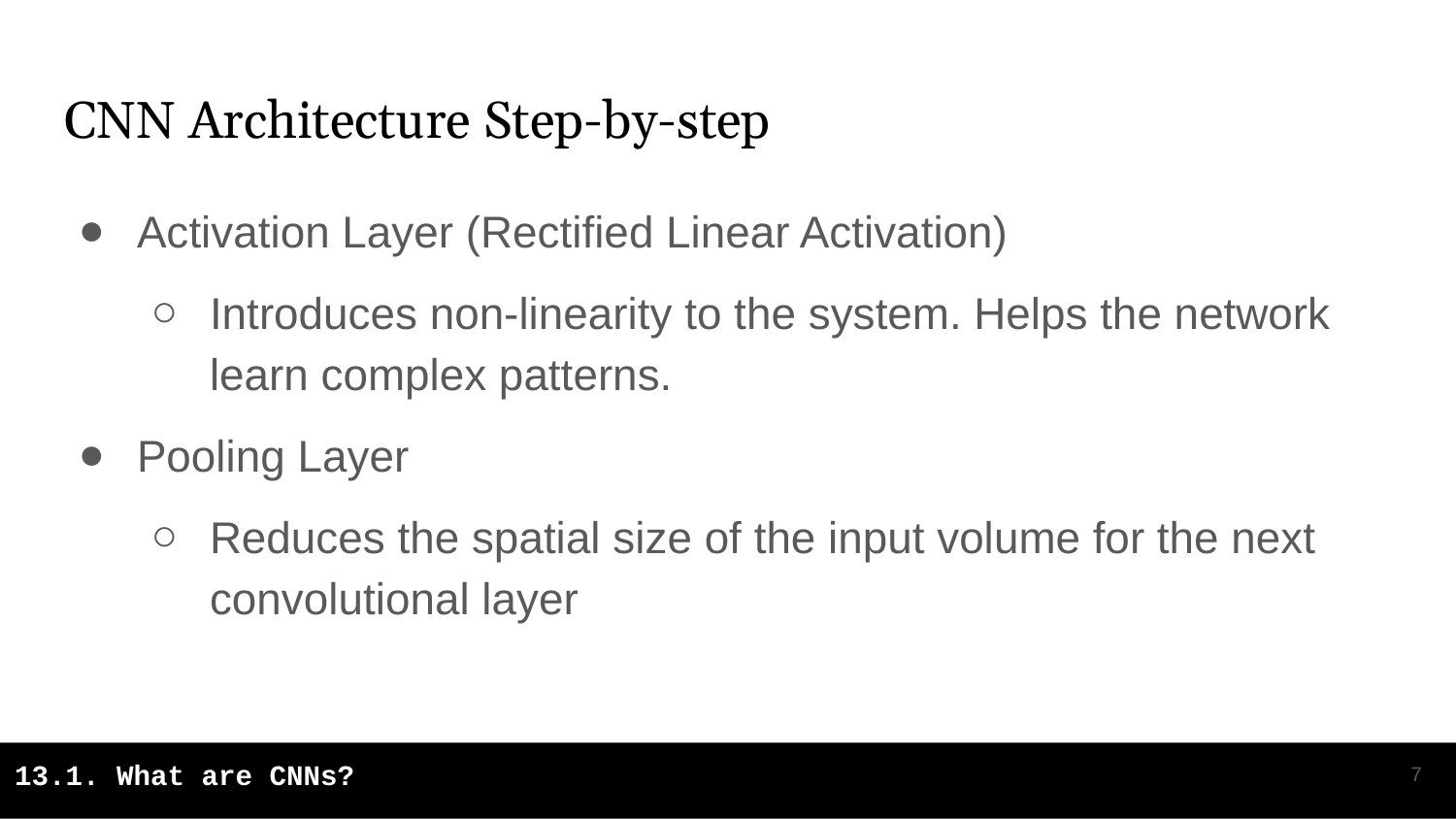

# CNN Architecture Step-by-step
Activation Layer (Rectified Linear Activation)
Introduces non-linearity to the system. Helps the network learn complex patterns.
Pooling Layer
Reduces the spatial size of the input volume for the next convolutional layer
7
13.1. What are CNNs?